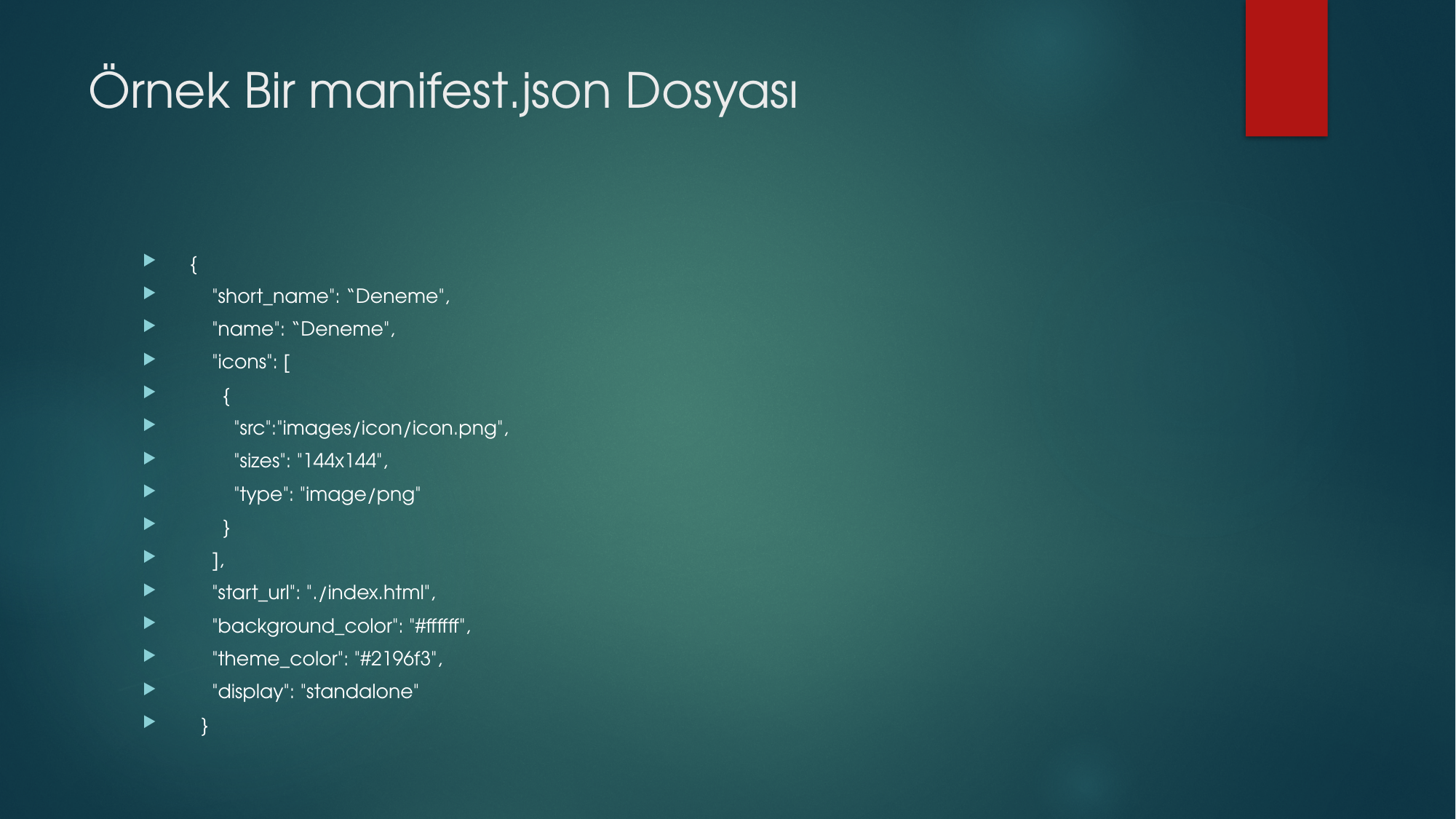

# Örnek Bir manifest.json Dosyası
{
    "short_name": “Deneme",
    "name": “Deneme",
    "icons": [
      {
        "src":"images/icon/icon.png",
        "sizes": "144x144",
        "type": "image/png"
      }
    ],
    "start_url": "./index.html",
    "background_color": "#ffffff",
    "theme_color": "#2196f3",
    "display": "standalone"
  }